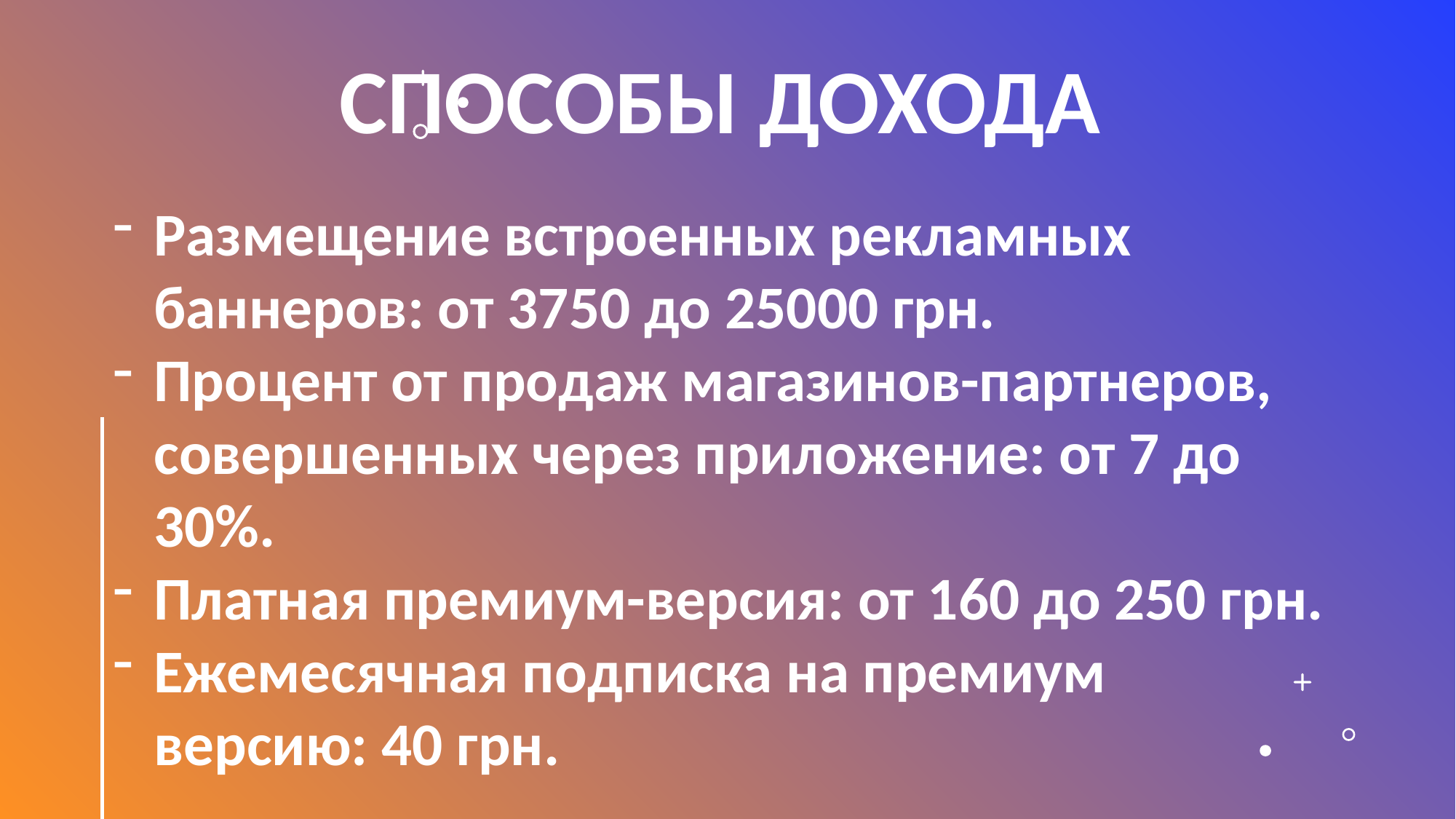

# Способы дохода

Размещение встроенных рекламных баннеров: от 3750 до 25000 грн.
Процент от продаж магазинов-партнеров, совершенных через приложение: от 7 до 30%.
Платная премиум-версия: от 160 до 250 грн.
Ежемесячная подписка на премиум версию: 40 грн.